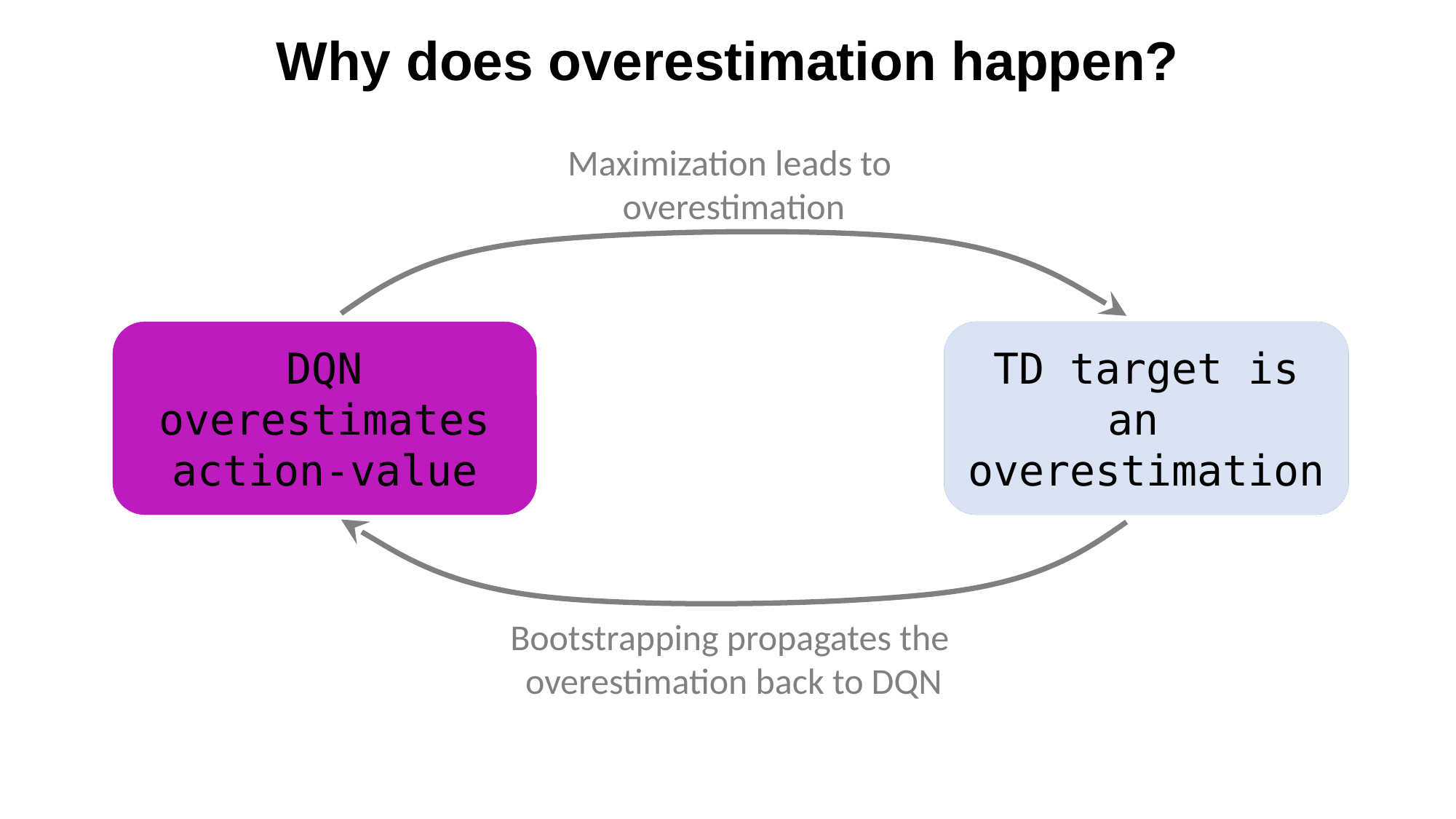

# Why does overestimation happen?
Maximization leads to
overestimation

DQN makes worse
overestimation
DQN
overestimates action-value
TD target is
a worse
overestimation
TD target is
an
overestimation

Bootstrapping propagates the
overestimation back to DQN